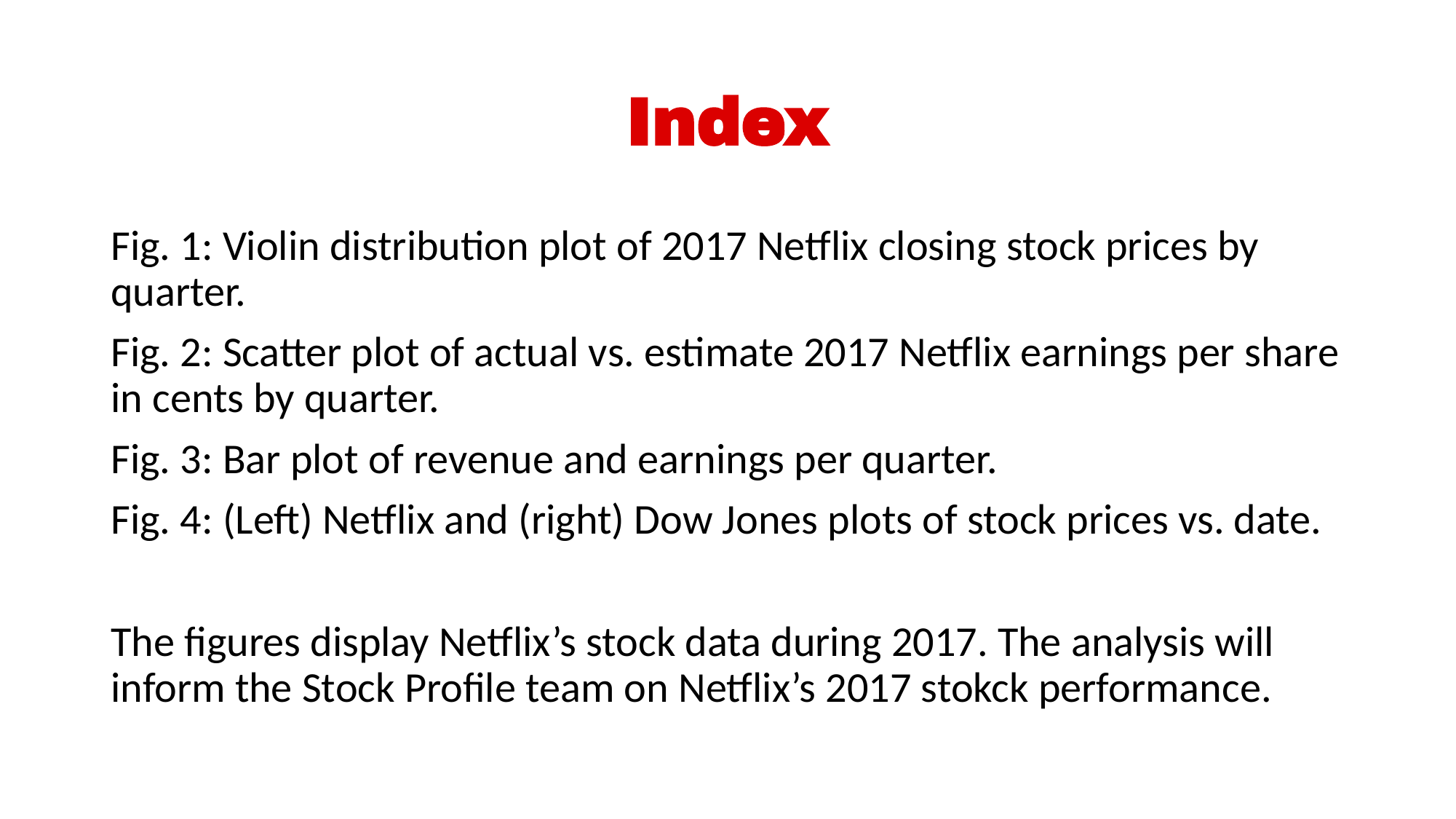

# Index
Fig. 1: Violin distribution plot of 2017 Netflix closing stock prices by quarter.
Fig. 2: Scatter plot of actual vs. estimate 2017 Netflix earnings per share in cents by quarter.
Fig. 3: Bar plot of revenue and earnings per quarter.
Fig. 4: (Left) Netflix and (right) Dow Jones plots of stock prices vs. date.

The figures display Netflix’s stock data during 2017. The analysis will inform the Stock Profile team on Netflix’s 2017 stokck performance.